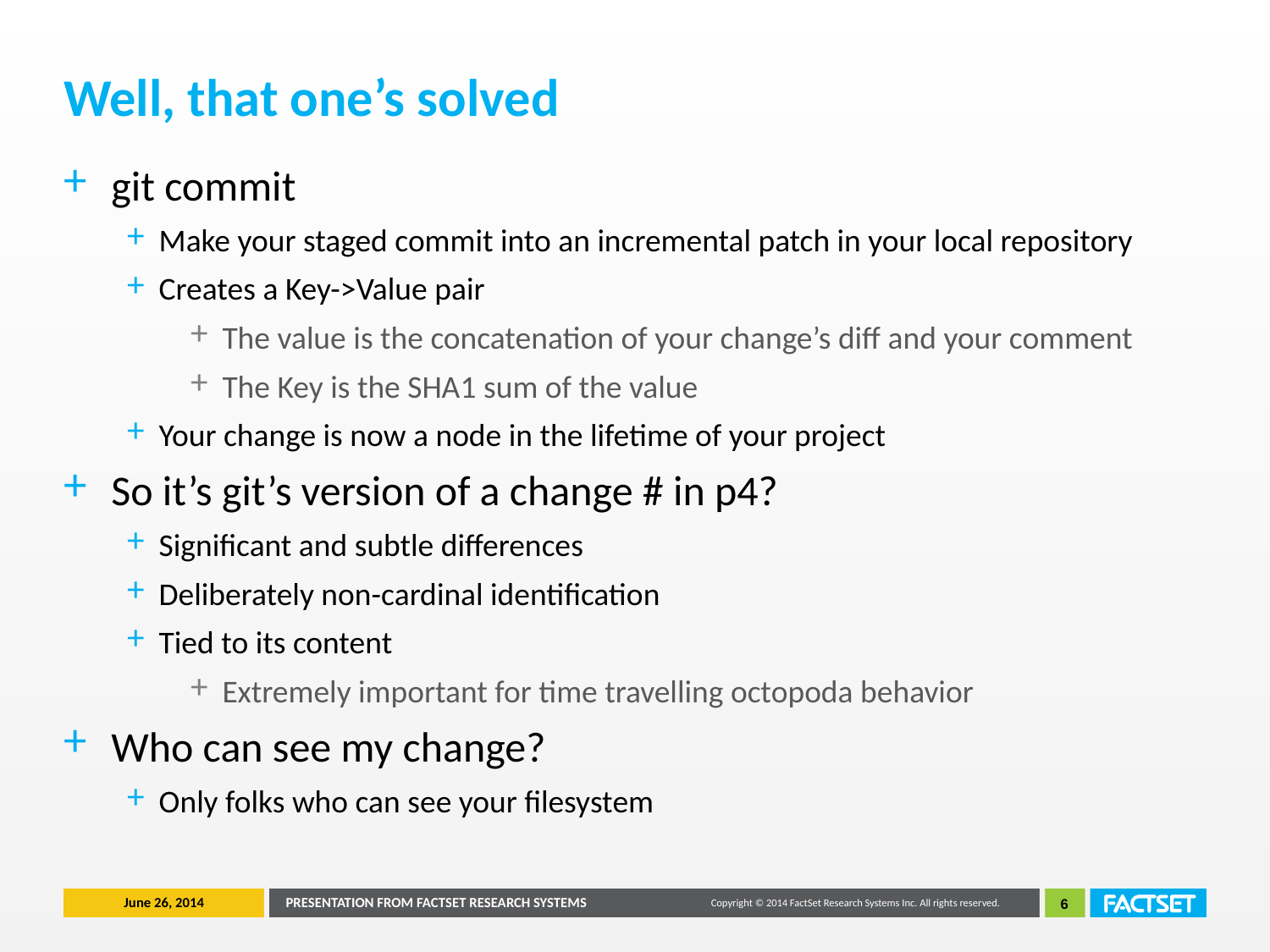

# Well, that one’s solved
git commit
Make your staged commit into an incremental patch in your local repository
Creates a Key->Value pair
The value is the concatenation of your change’s diff and your comment
The Key is the SHA1 sum of the value
Your change is now a node in the lifetime of your project
So it’s git’s version of a change # in p4?
Significant and subtle differences
Deliberately non-cardinal identification
Tied to its content
Extremely important for time travelling octopoda behavior
Who can see my change?
Only folks who can see your filesystem
June 26, 2014
PRESENTATION FROM FACTSET RESEARCH SYSTEMS
6